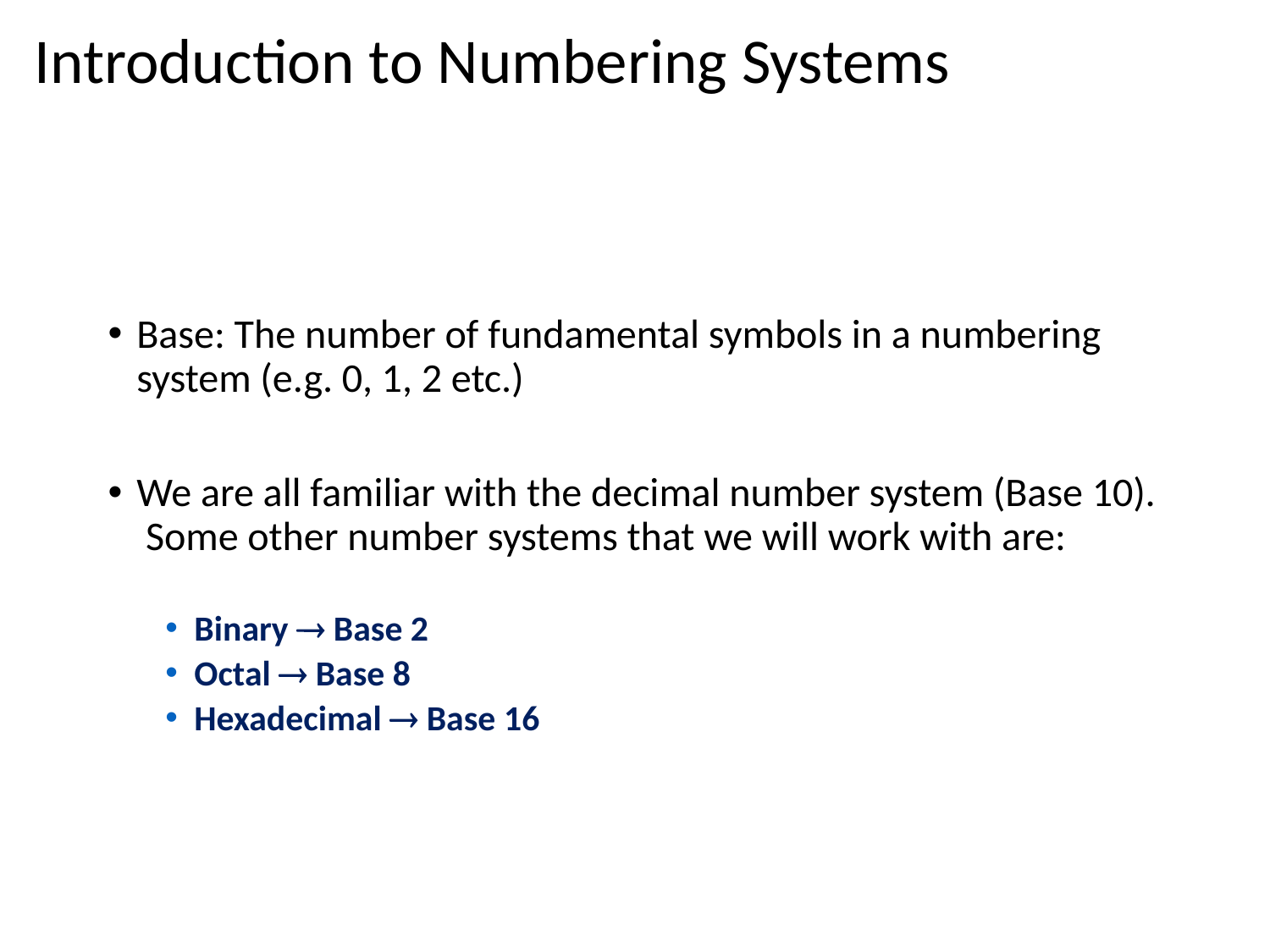

# Introduction to Numbering Systems
Base: The number of fundamental symbols in a numbering system (e.g. 0, 1, 2 etc.)

We are all familiar with the decimal number system (Base 10).  Some other number systems that we will work with are:
Binary → Base 2
Octal → Base 8
Hexadecimal → Base 16
2